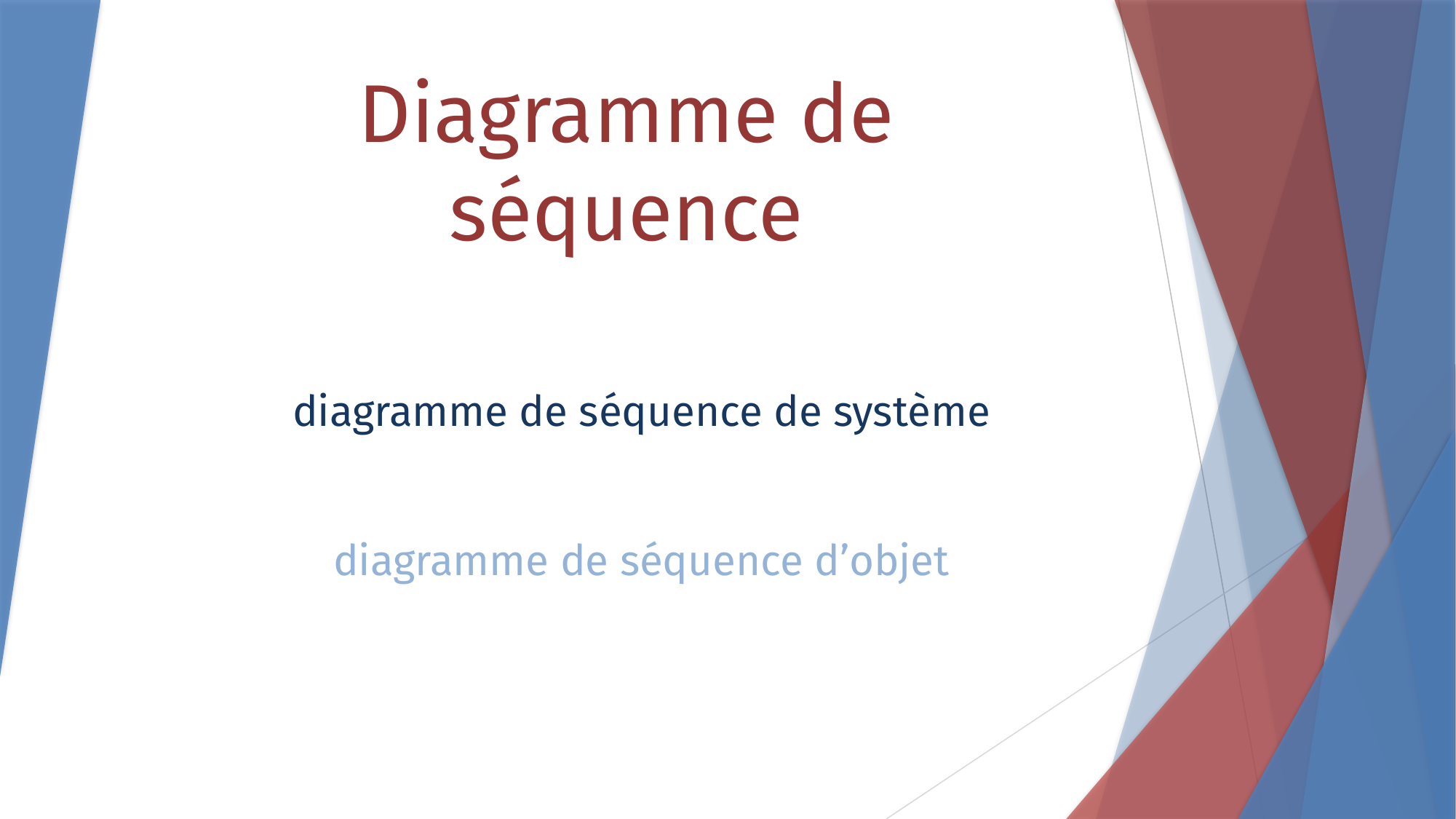

# Diagramme de séquence
diagramme de séquence de système
diagramme de séquence d’objet